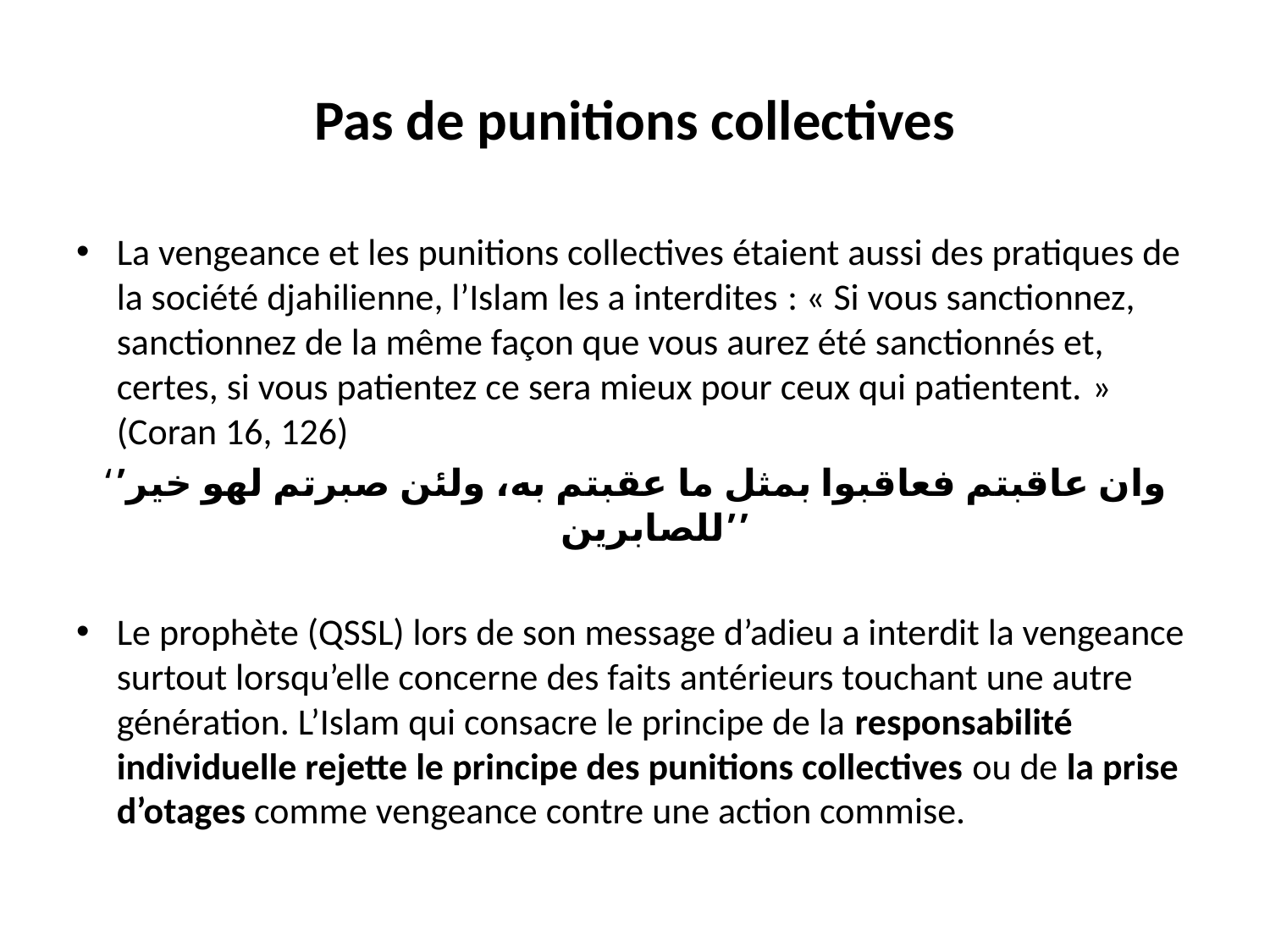

# Pas de punitions collectives
La vengeance et les punitions collectives étaient aussi des pratiques de la société djahilienne, l’Islam les a interdites : « Si vous sanctionnez, sanctionnez de la même façon que vous aurez été sanctionnés et, certes, si vous patientez ce sera mieux pour ceux qui patientent. » (Coran 16, 126)
‘’وان عاقبتم فعاقبوا بمثل ما عقبتم به، ولئن صبرتم لهو خير للصابرين’’

Le prophète (QSSL) lors de son message d’adieu a interdit la vengeance surtout lorsqu’elle concerne des faits antérieurs touchant une autre génération. L’Islam qui consacre le principe de la responsabilité individuelle rejette le principe des punitions collectives ou de la prise d’otages comme vengeance contre une action commise.